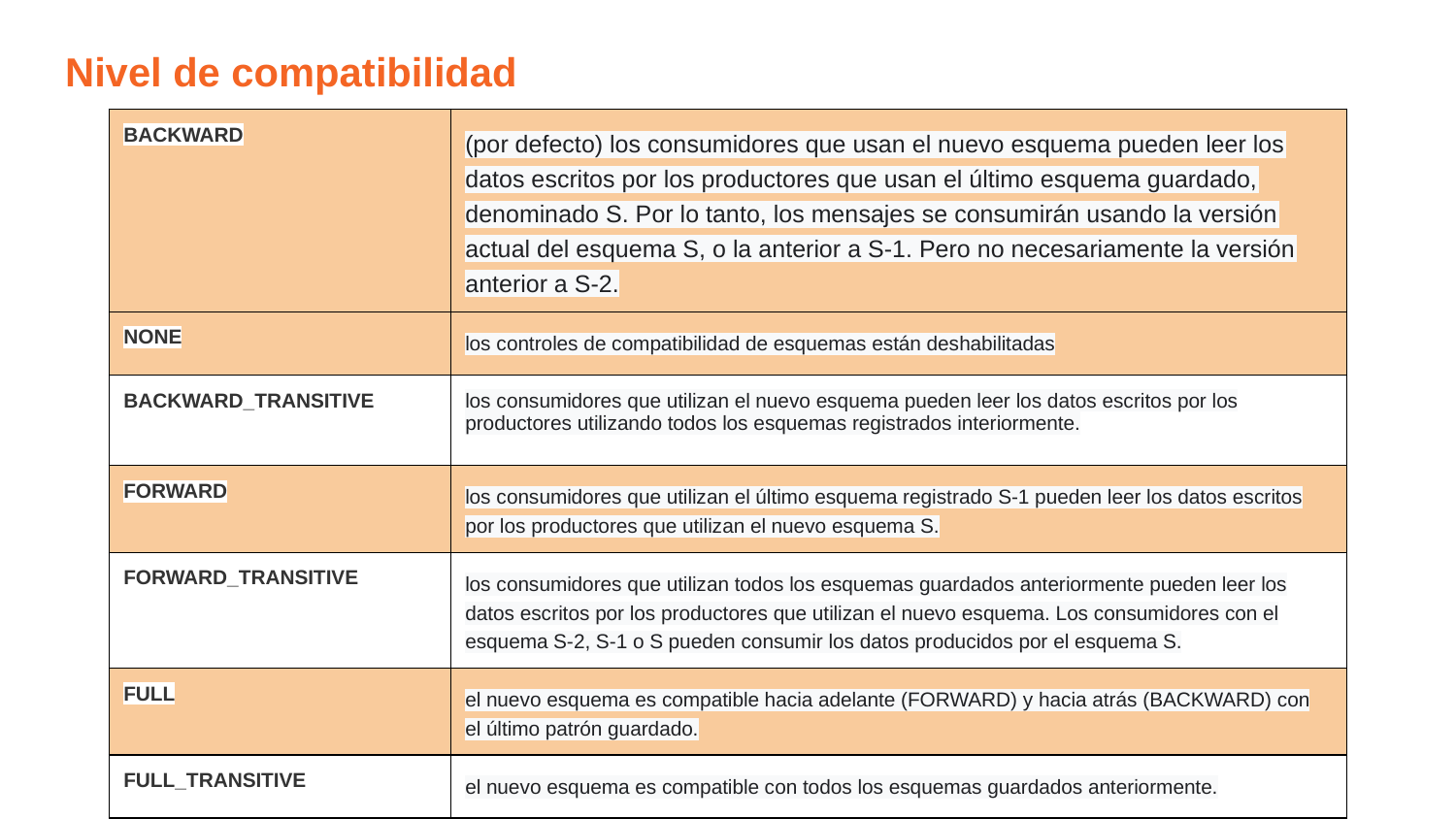

Nivel de compatibilidad
| BACKWARD | (por defecto) los consumidores que usan el nuevo esquema pueden leer los datos escritos por los productores que usan el último esquema guardado, denominado S. Por lo tanto, los mensajes se consumirán usando la versión actual del esquema S, o la anterior a S-1. Pero no necesariamente la versión anterior a S-2. |
| --- | --- |
| NONE | los controles de compatibilidad de esquemas están deshabilitadas |
| BACKWARD\_TRANSITIVE | los consumidores que utilizan el nuevo esquema pueden leer los datos escritos por los productores utilizando todos los esquemas registrados interiormente. |
| FORWARD | los consumidores que utilizan el último esquema registrado S-1 pueden leer los datos escritos por los productores que utilizan el nuevo esquema S. |
| FORWARD\_TRANSITIVE | los consumidores que utilizan todos los esquemas guardados anteriormente pueden leer los datos escritos por los productores que utilizan el nuevo esquema. Los consumidores con el esquema S-2, S-1 o S pueden consumir los datos producidos por el esquema S. |
| FULL | el nuevo esquema es compatible hacia adelante (FORWARD) y hacia atrás (BACKWARD) con el último patrón guardado. |
| FULL\_TRANSITIVE | el nuevo esquema es compatible con todos los esquemas guardados anteriormente. |